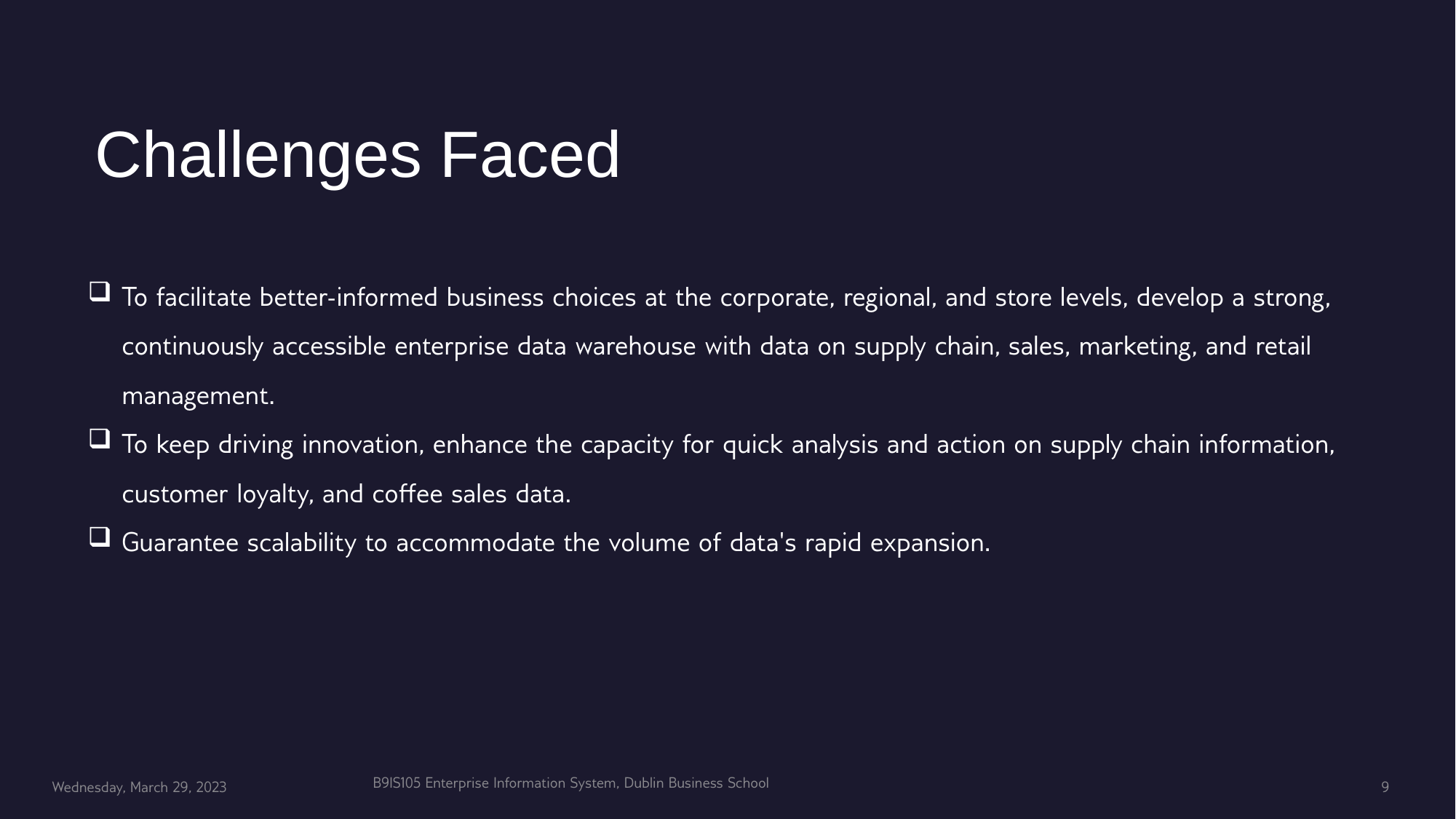

Challenges Faced
To facilitate better-informed business choices at the corporate, regional, and store levels, develop a strong, continuously accessible enterprise data warehouse with data on supply chain, sales, marketing, and retail management.
To keep driving innovation, enhance the capacity for quick analysis and action on supply chain information, customer loyalty, and coffee sales data.
Guarantee scalability to accommodate the volume of data's rapid expansion.
B9IS105 Enterprise Information System, Dublin Business School
Wednesday, March 29, 2023
9